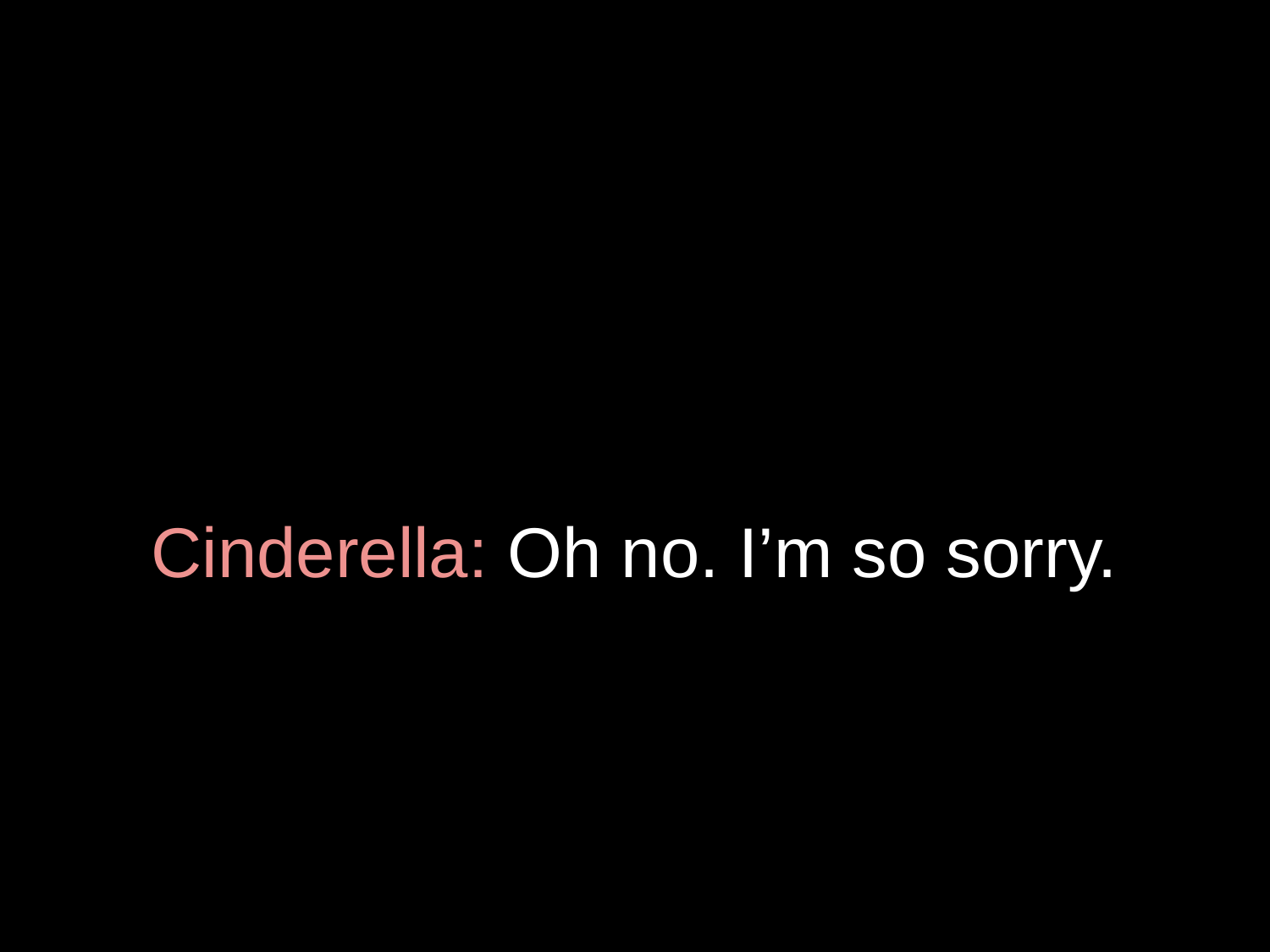

# Cinderella: Oh no. I’m so sorry.